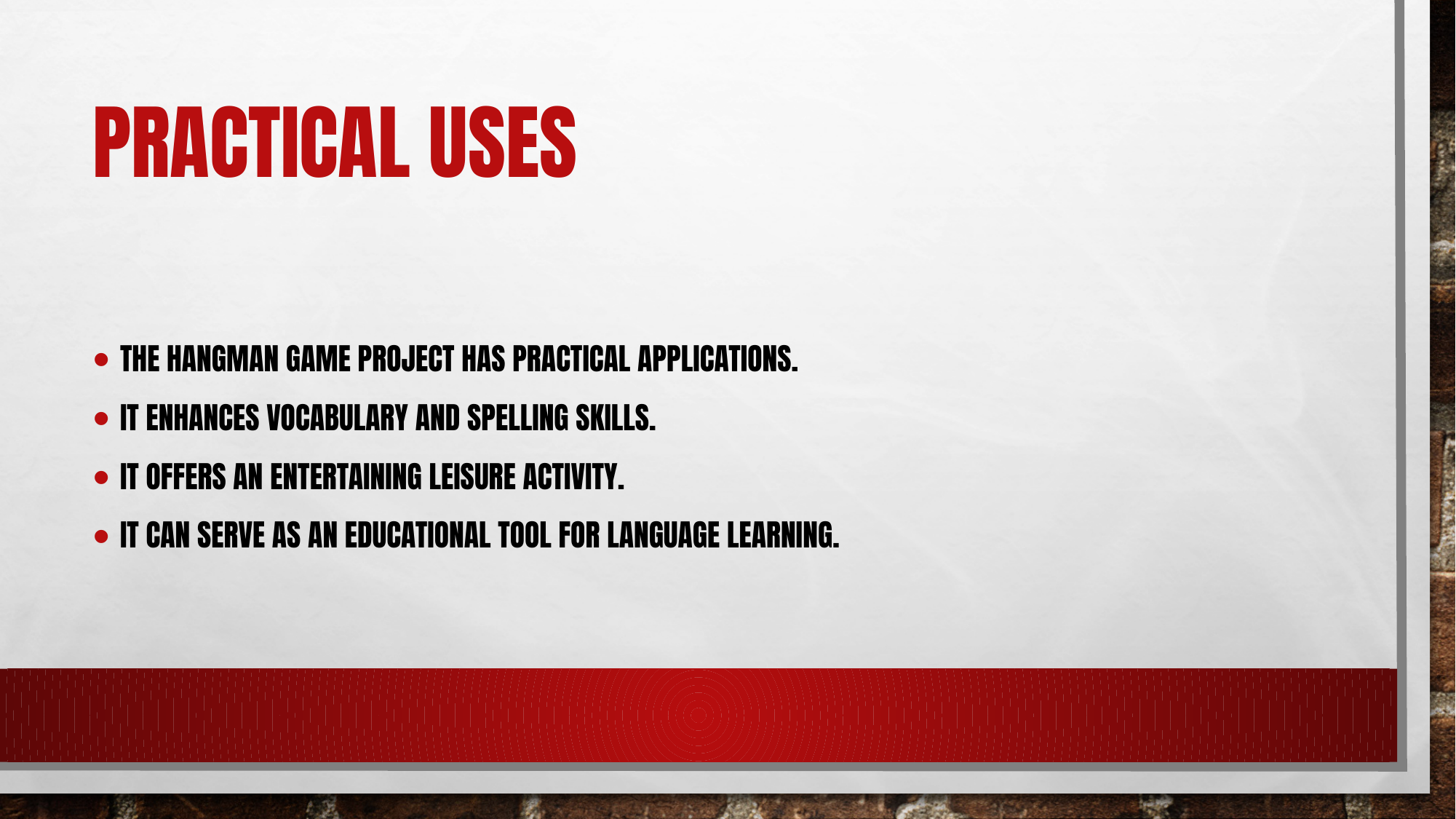

# Practical Uses
The Hangman game project has practical applications.
It enhances vocabulary and spelling skills.
It offers an entertaining leisure activity.
It can serve as an educational tool for language learning.